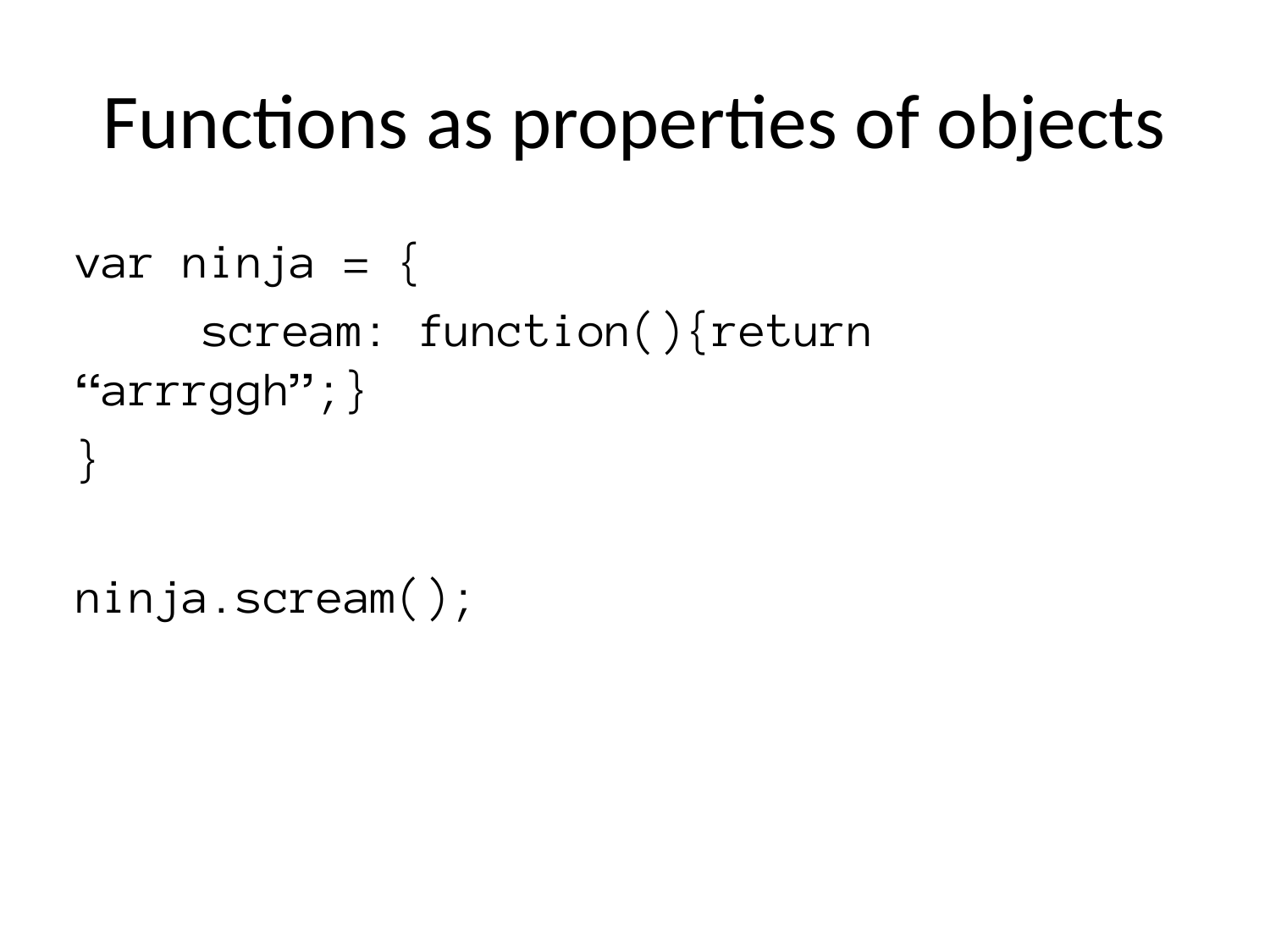

# Functions as properties of objects
var ninja = {
	scream: function(){return “arrrggh”;}
}

ninja.scream();